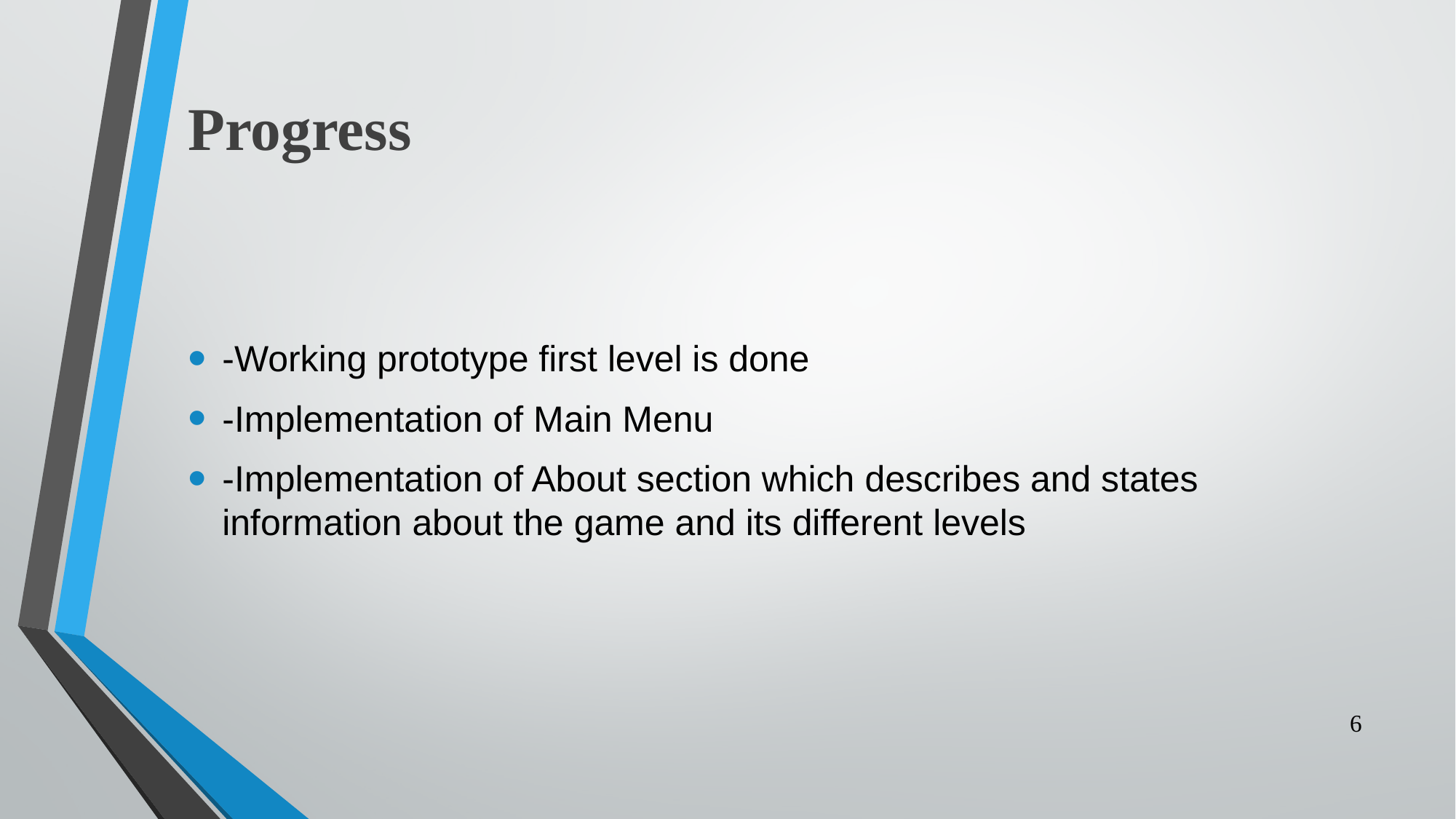

# Progress

-Working prototype first level is done
-Implementation of Main Menu
-Implementation of About section which describes and states information about the game and its different levels

6